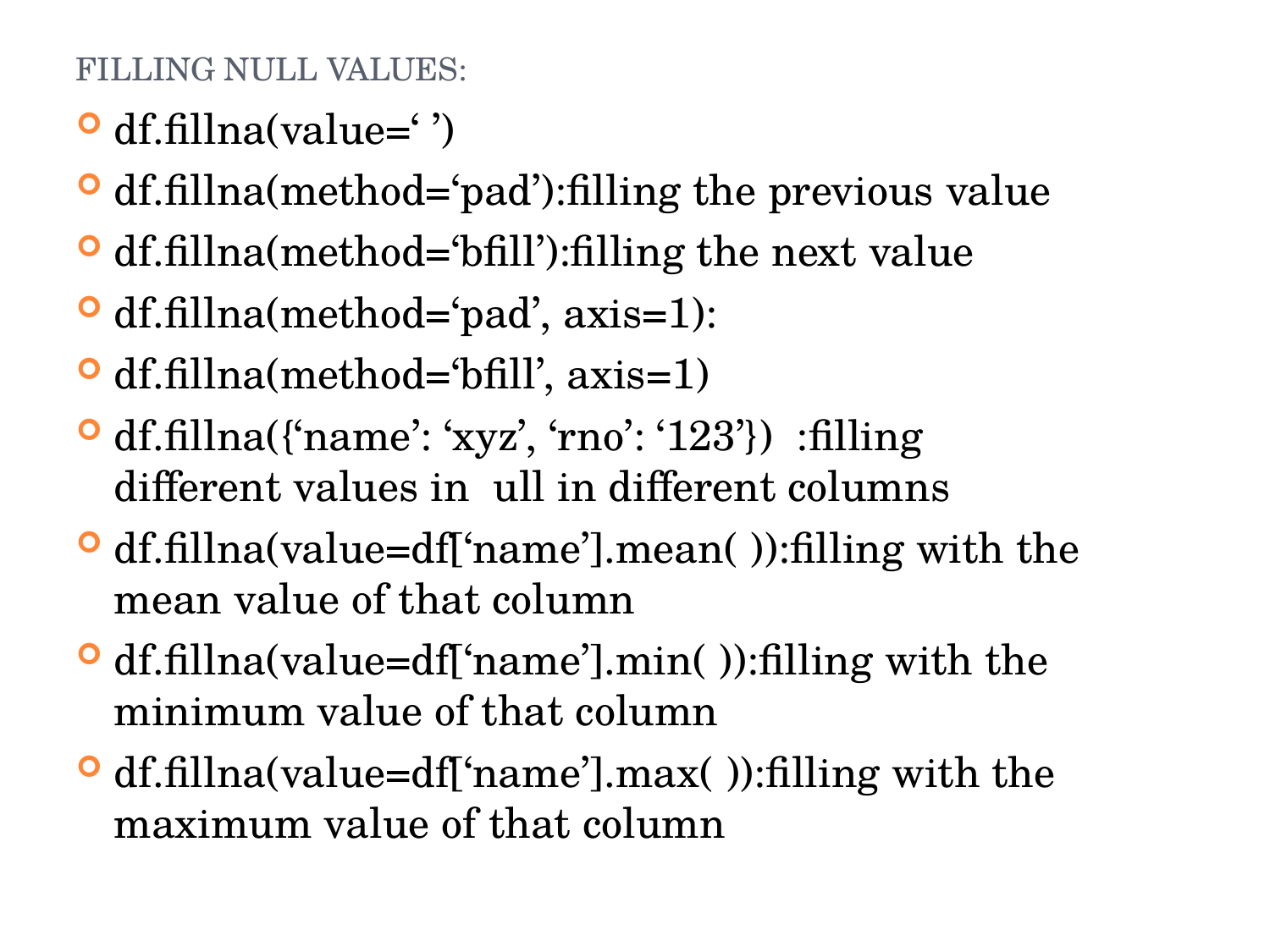

# Filling null values:
df.fillna(value=‘ ’)
df.fillna(method=‘pad’):filling the previous value
df.fillna(method=‘bfill’):filling the next value
df.fillna(method=‘pad’, axis=1):
df.fillna(method=‘bfill’, axis=1)
df.fillna({‘name’: ‘xyz’, ‘rno’: ‘123’})  :filling different values in  ull in different columns
df.fillna(value=df[‘name’].mean( )):filling with the mean value of that column
df.fillna(value=df[‘name’].min( )):filling with the minimum value of that column
df.fillna(value=df[‘name’].max( )):filling with the maximum value of that column

47